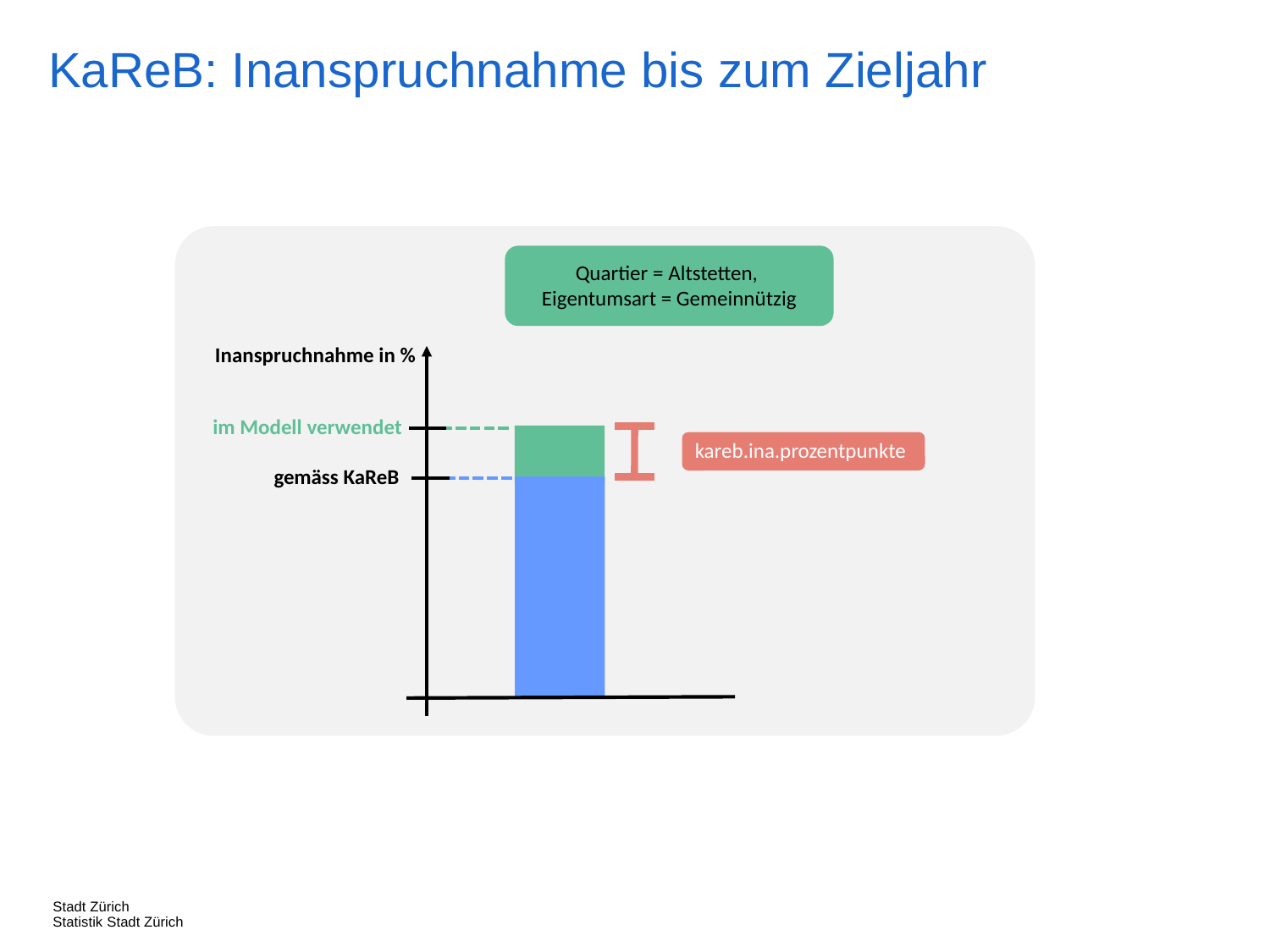

KaReB: Inanspruchnahme bis zum Zieljahr

Quartier = Altstetten,
Eigentumsart = Gemeinnützig
Inanspruchnahme in %

im Modell verwendet

kareb.ina.prozentpunkte

gemäss KaReB

Stadt Zürich
Statistik Stadt Zürich